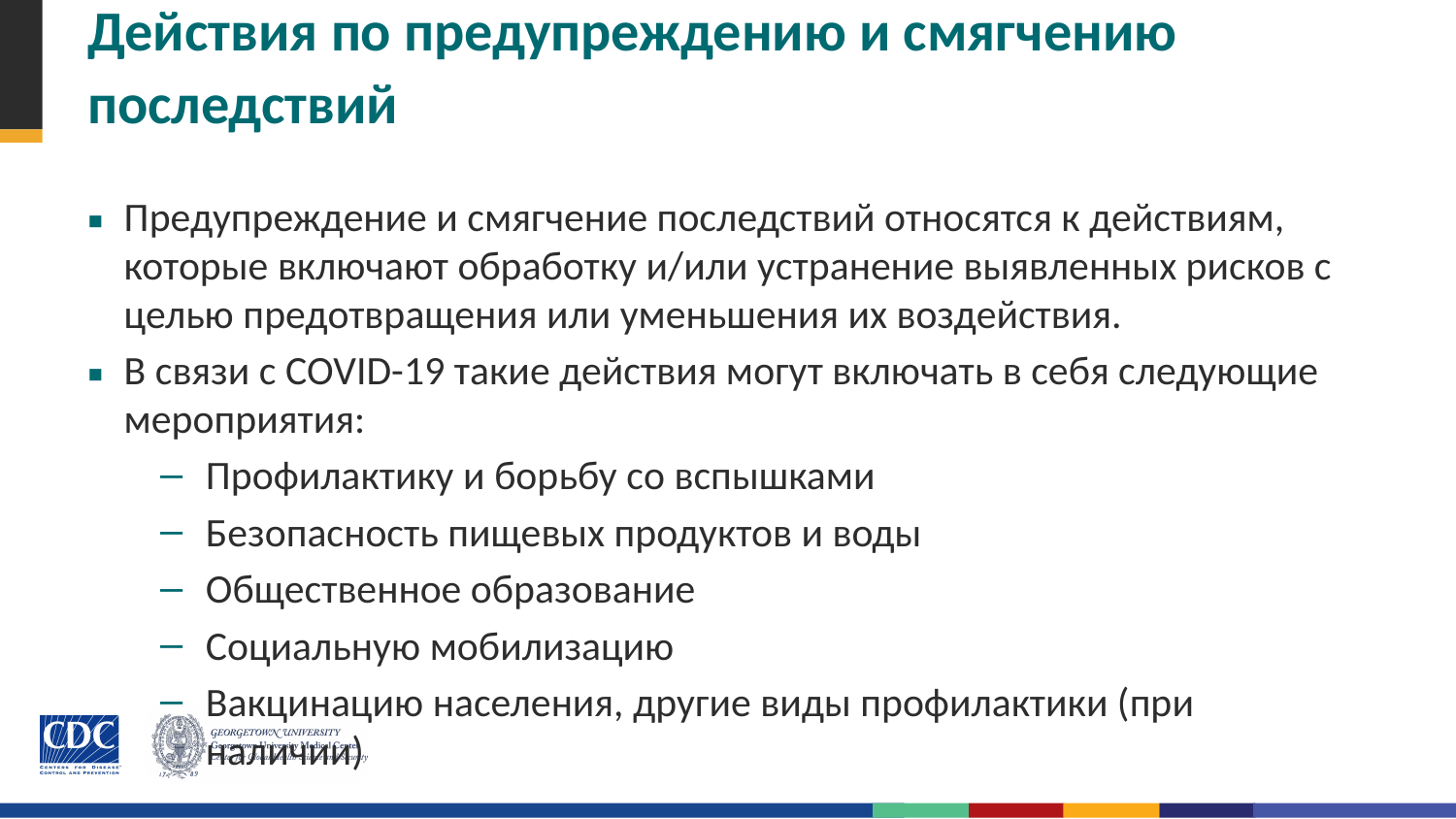

# Действия по предупреждению и смягчению последствий
Предупреждение и смягчение последствий относятся к действиям, которые включают обработку и/или устранение выявленных рисков с целью предотвращения или уменьшения их воздействия.
В связи с COVID-19 такие действия могут включать в себя следующие мероприятия:
Профилактику и борьбу со вспышками
Безопасность пищевых продуктов и воды
Общественное образование
Социальную мобилизацию
Вакцинацию населения, другие виды профилактики (при наличии)